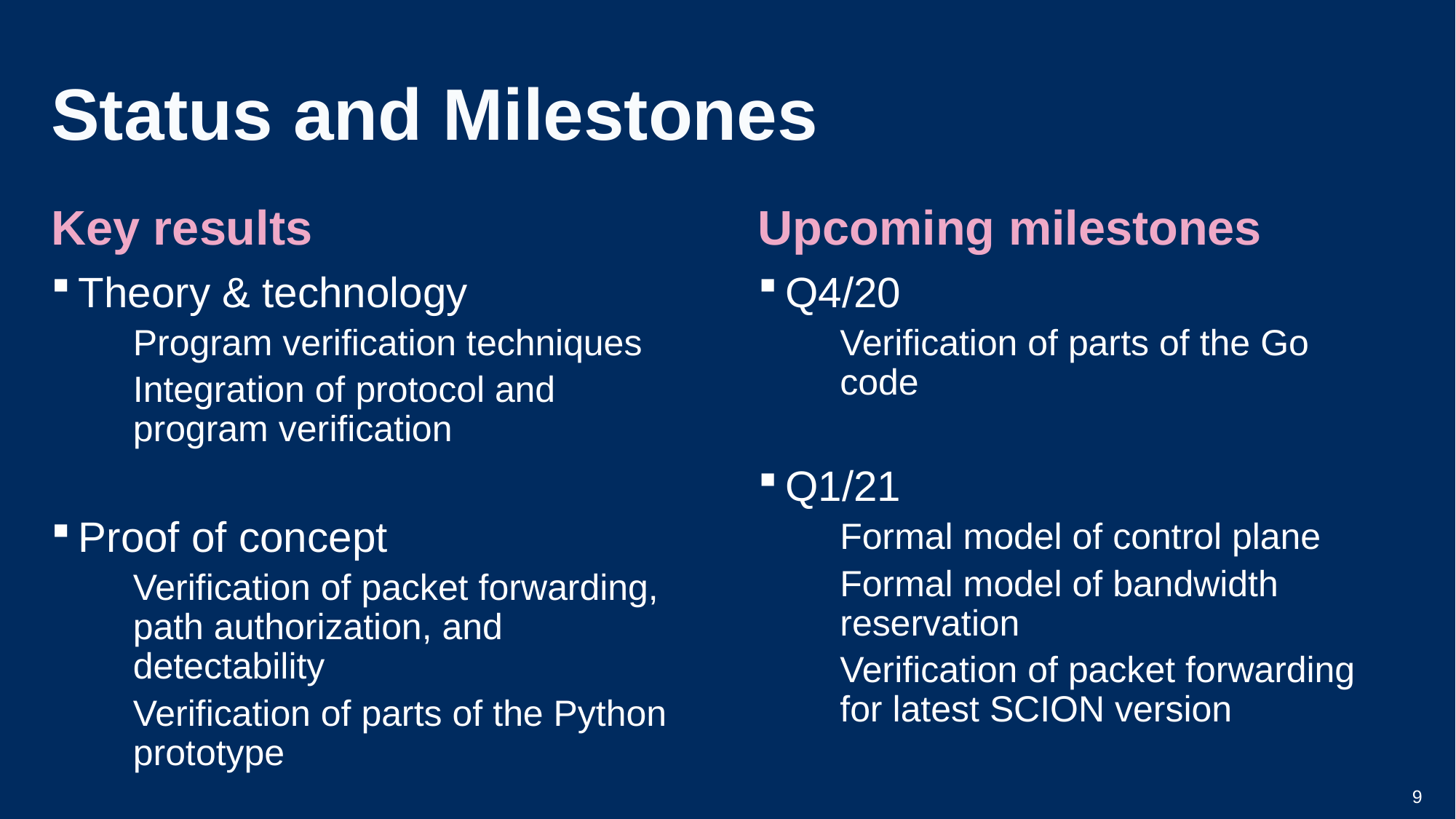

# Status and Milestones
Key results
Theory & technology
Program verification techniques
Integration of protocol and program verification

Proof of concept
Verification of packet forwarding, path authorization, and detectability
Verification of parts of the Python prototype
Upcoming milestones
Q4/20
Verification of parts of the Go code

Q1/21
Formal model of control plane
Formal model of bandwidth reservation
Verification of packet forwarding for latest SCION version
9